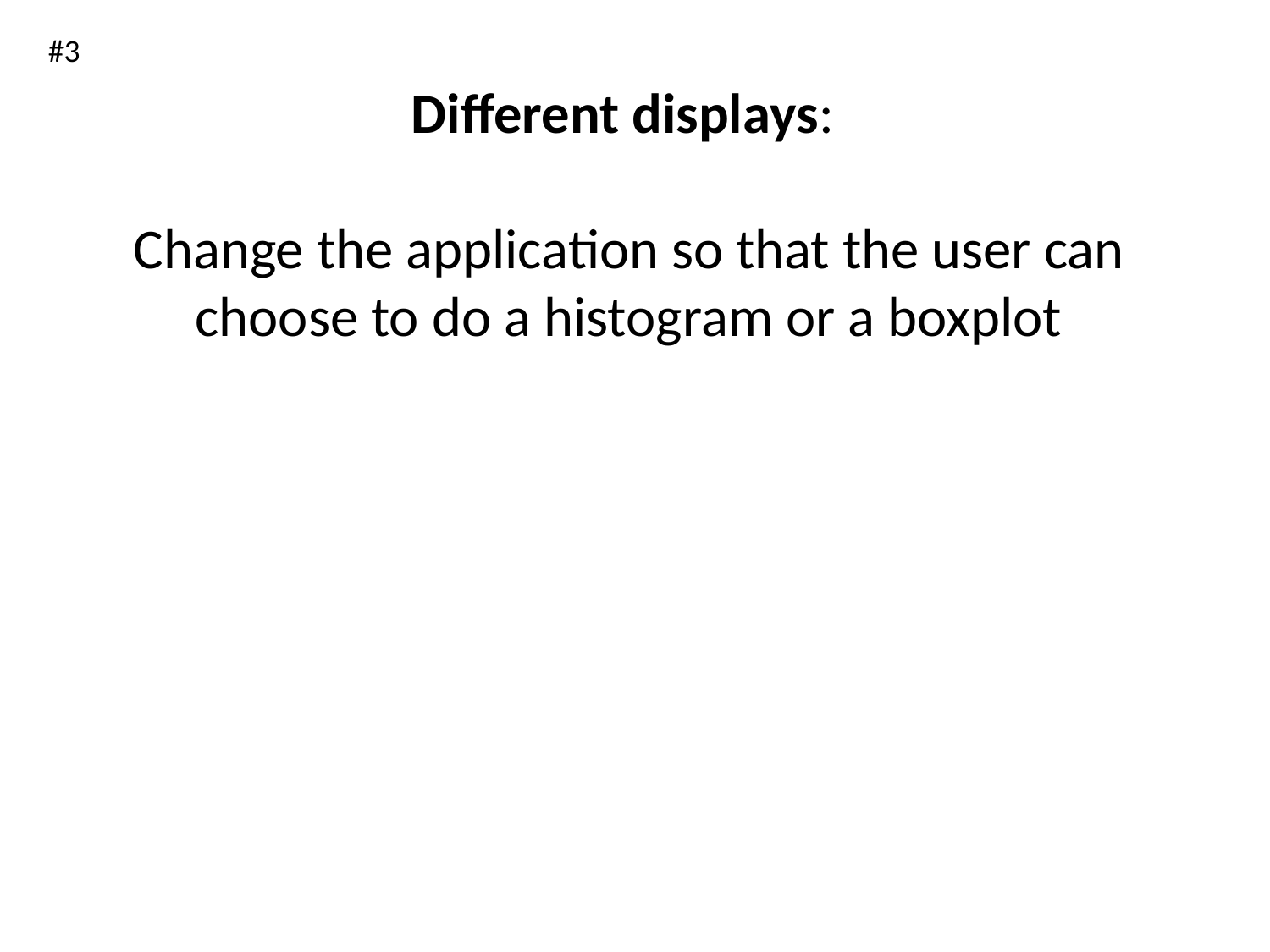

#3
Different displays:

Change the application so that the user can choose to do a histogram or a boxplot